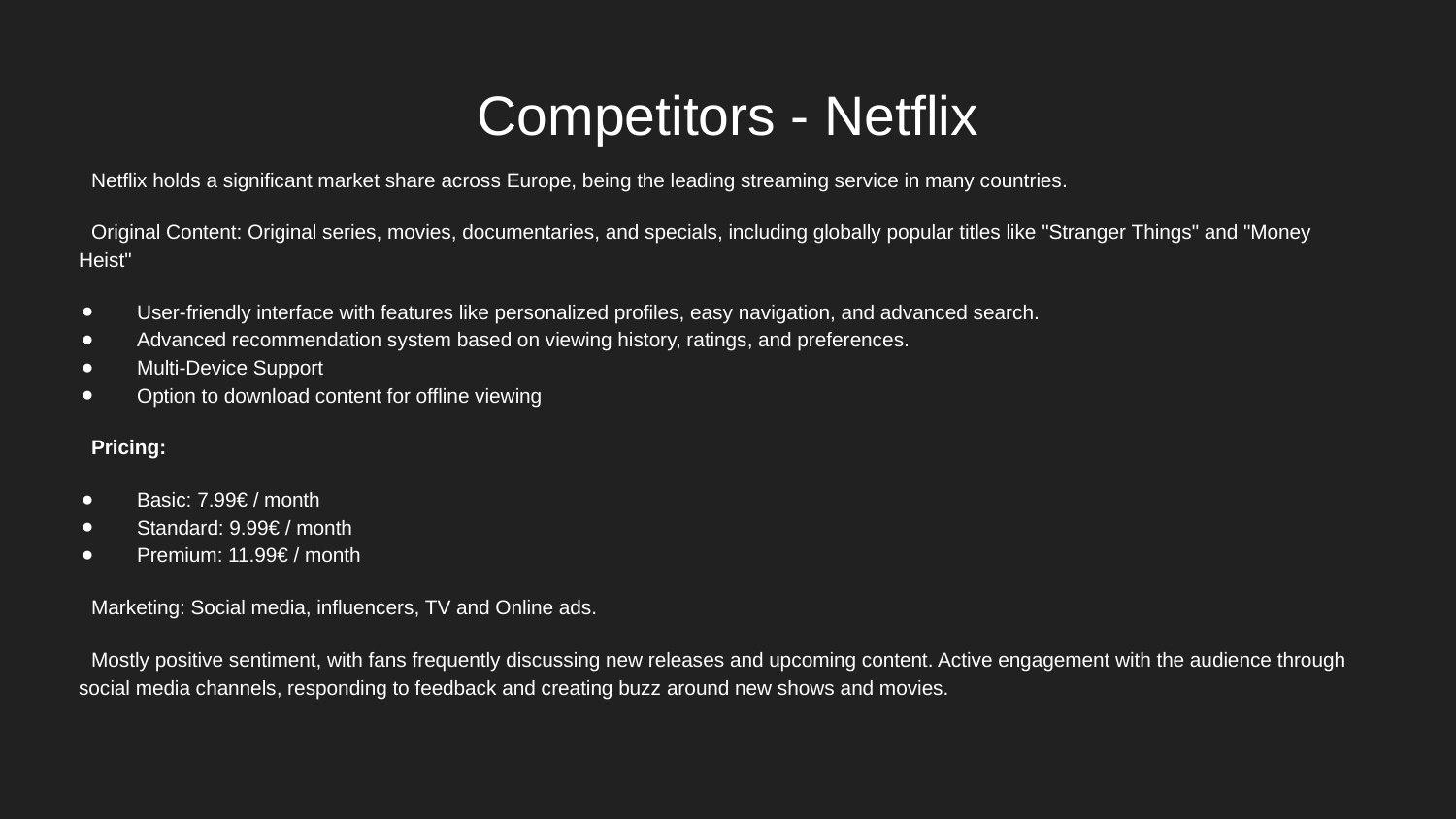

# Competitors - Netflix
Netflix holds a significant market share across Europe, being the leading streaming service in many countries.
Original Content: Original series, movies, documentaries, and specials, including globally popular titles like "Stranger Things" and "Money Heist"
User-friendly interface with features like personalized profiles, easy navigation, and advanced search.
Advanced recommendation system based on viewing history, ratings, and preferences.
Multi-Device Support
Option to download content for offline viewing
Pricing:
Basic: 7.99€ / month
Standard: 9.99€ / month
Premium: 11.99€ / month
Marketing: Social media, influencers, TV and Online ads.
Mostly positive sentiment, with fans frequently discussing new releases and upcoming content. Active engagement with the audience through social media channels, responding to feedback and creating buzz around new shows and movies.